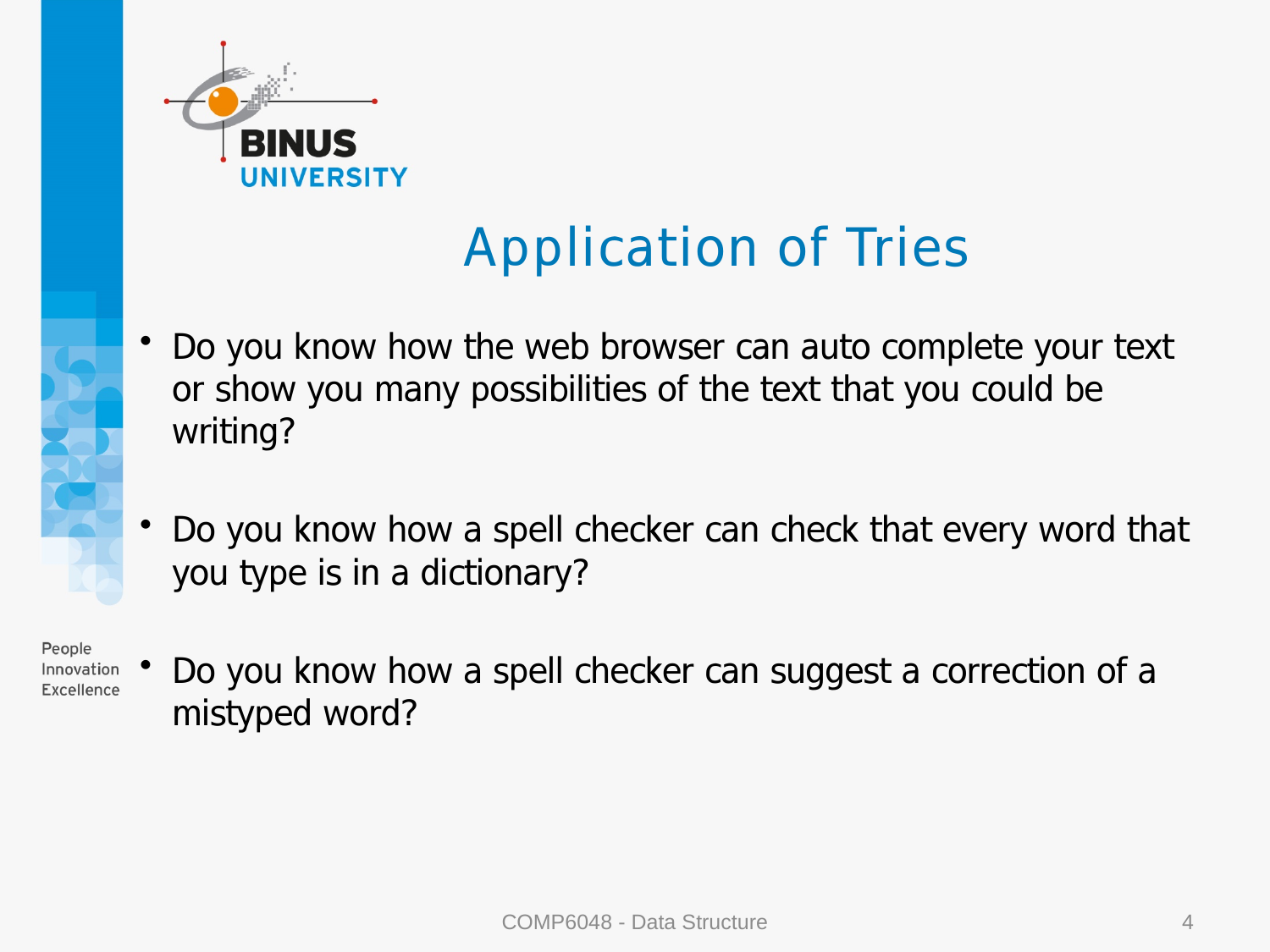

# Application of Tries
Do you know how the web browser can auto complete your text or show you many possibilities of the text that you could be writing?

Do you know how a spell checker can check that every word that you type is in a dictionary?

Do you know how a spell checker can suggest a correction of a mistyped word?
COMP6048 - Data Structure
4